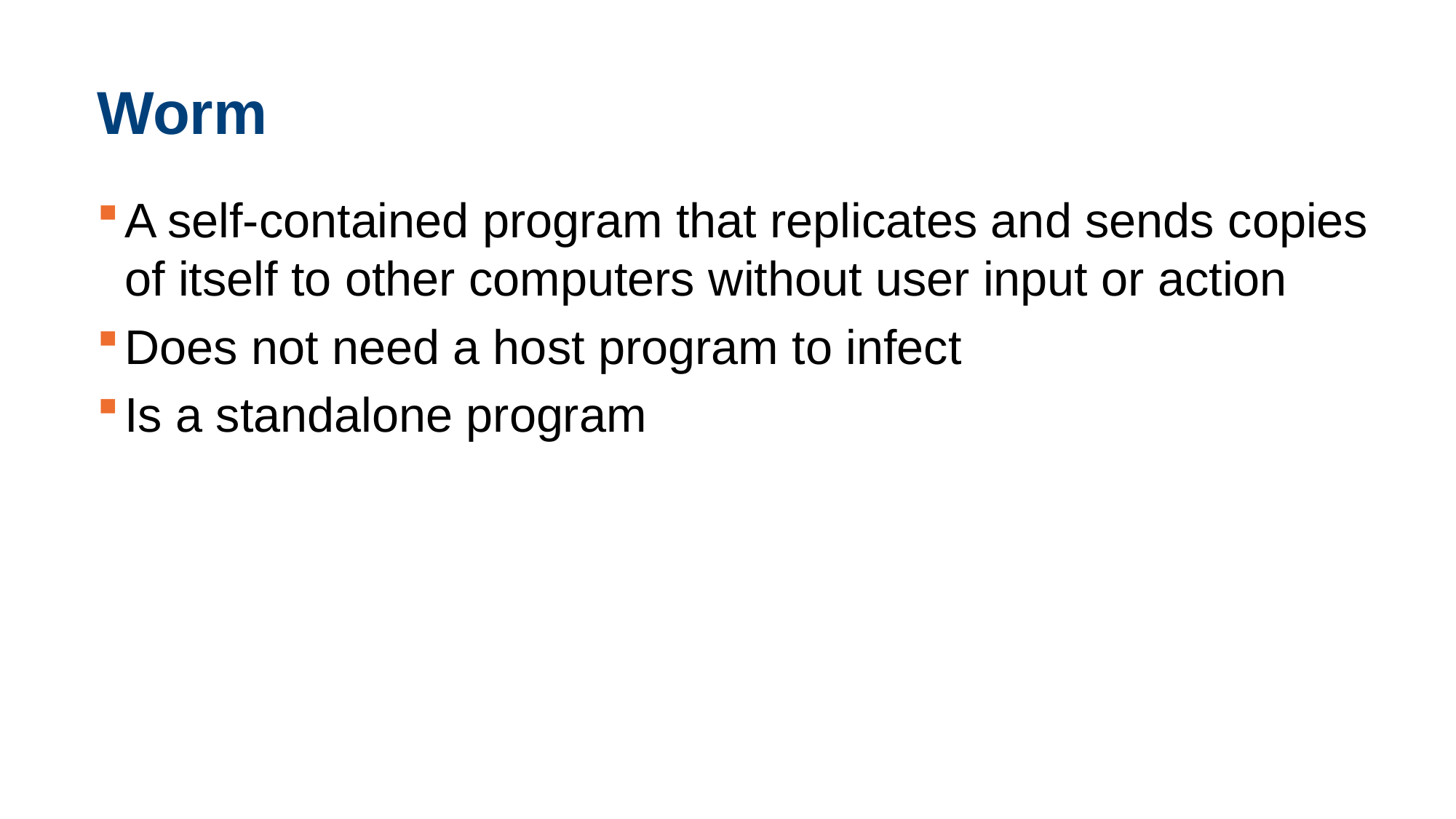

# Worm
A self-contained program that replicates and sends copies of itself to other computers without user input or action
Does not need a host program to infect
Is a standalone program